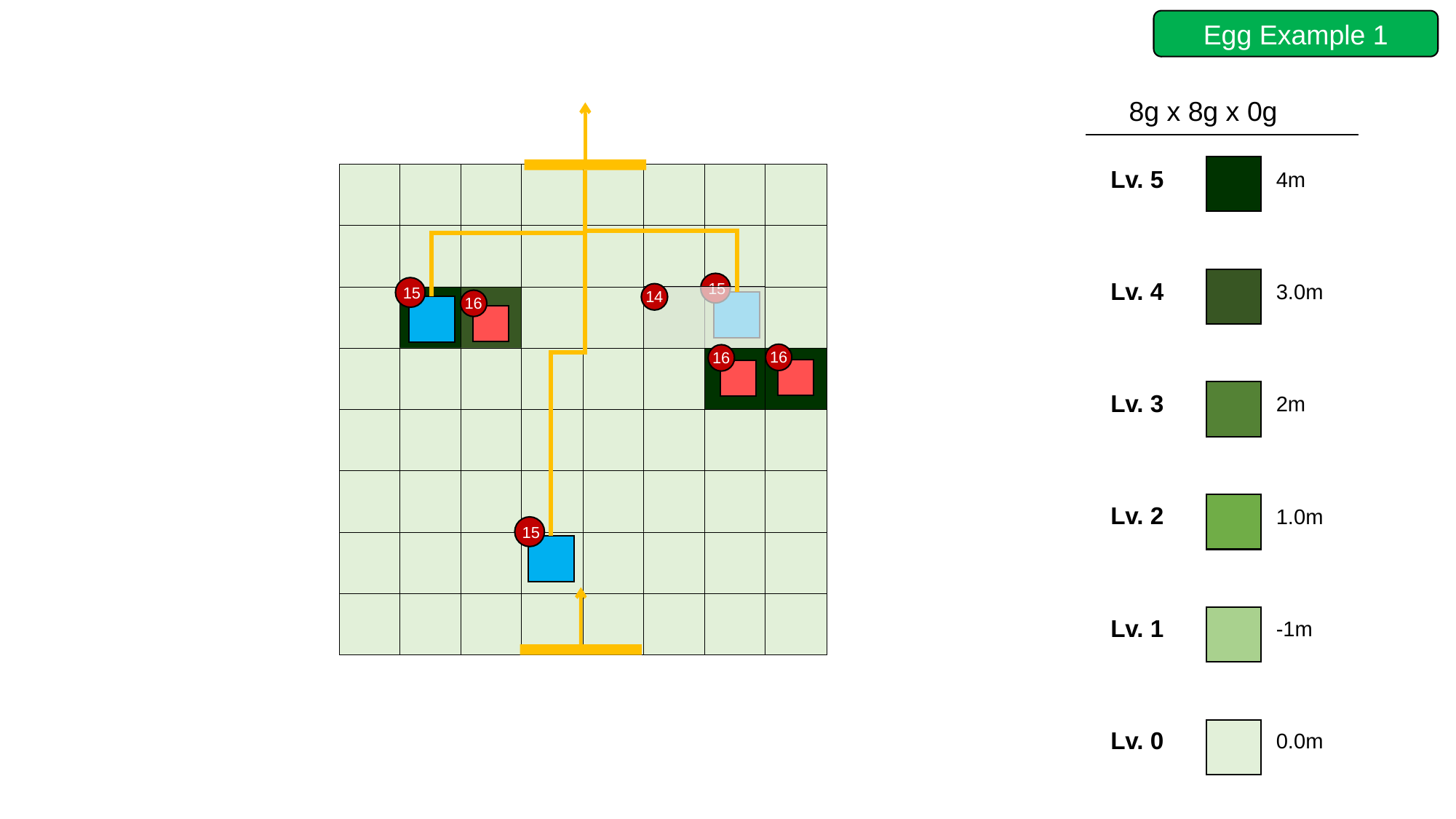

Egg Example 1
8g x 8g x 0g

Lv. 5
4m
Lv. 4
3.0m
Lv. 3
2m
Lv. 2
1.0m
Lv. 1
-1m
Lv. 0
0.0m

15

15
14

16

16

16

15